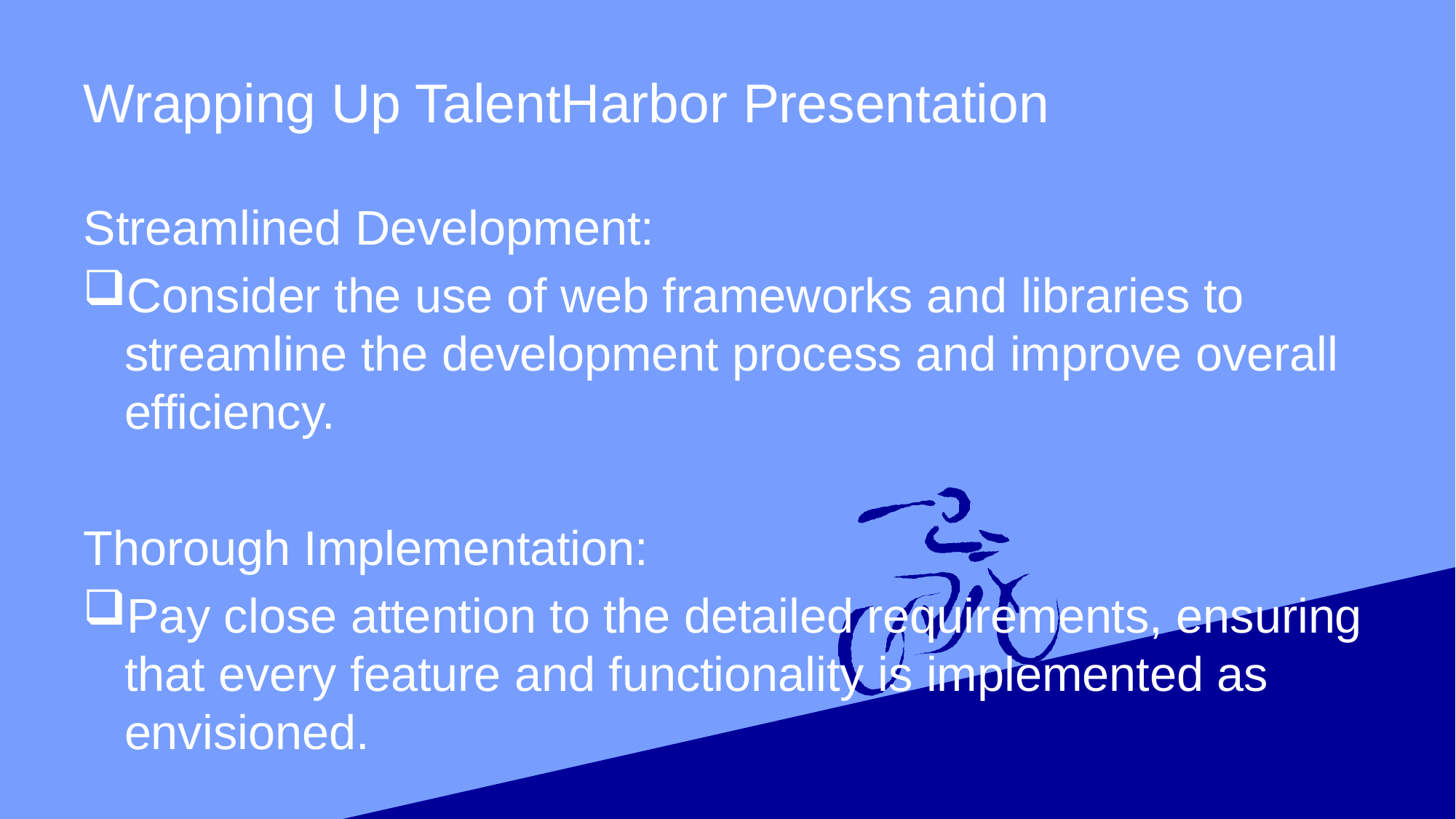

# Wrapping Up TalentHarbor Presentation
Streamlined Development:
Consider the use of web frameworks and libraries to streamline the development process and improve overall efficiency.

Thorough Implementation:
Pay close attention to the detailed requirements, ensuring that every feature and functionality is implemented as envisioned.